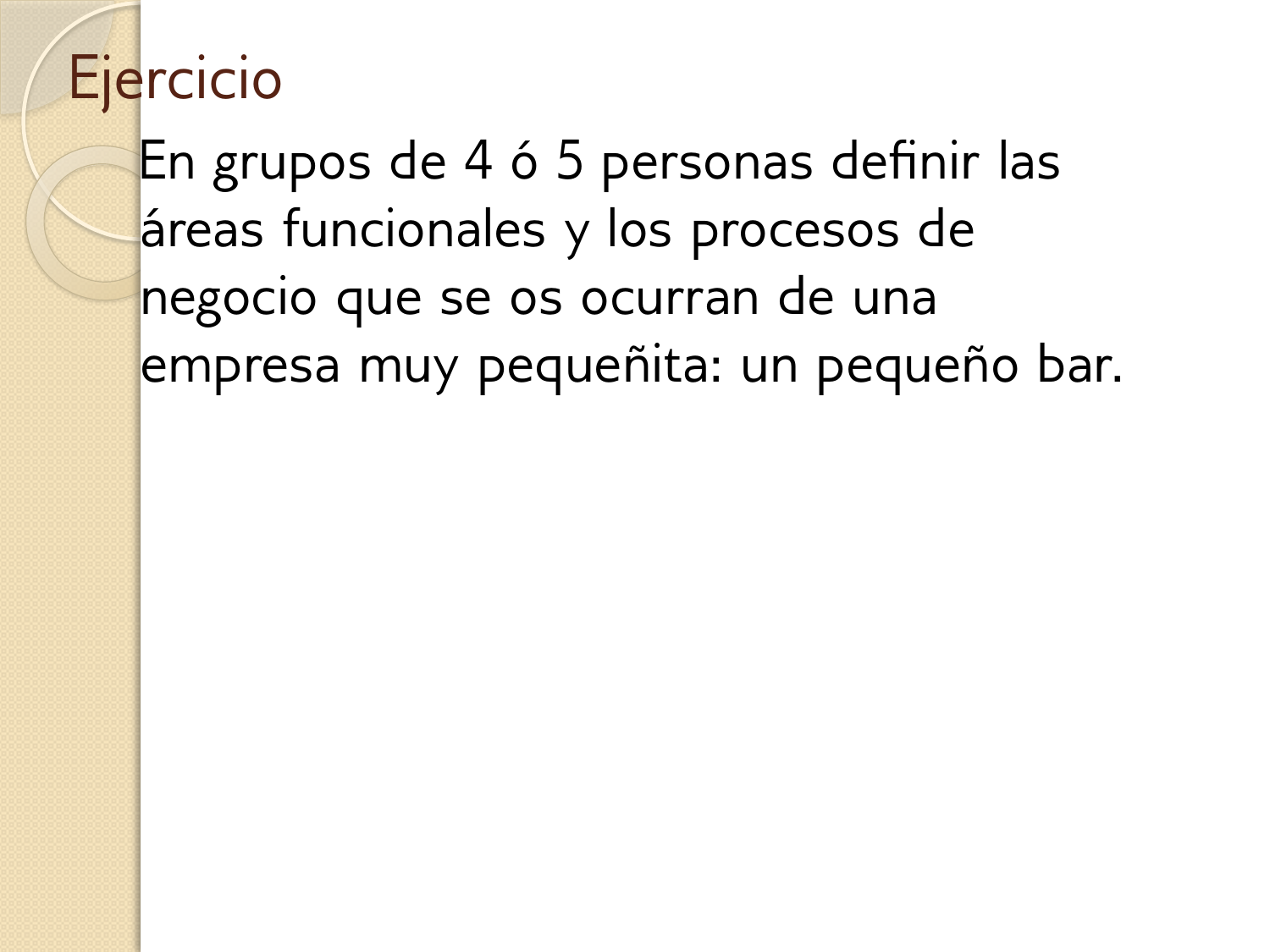

# Ejercicio
En grupos de 4 ó 5 personas definir las áreas funcionales y los procesos de negocio que se os ocurran de una empresa muy pequeñita: un pequeño bar.